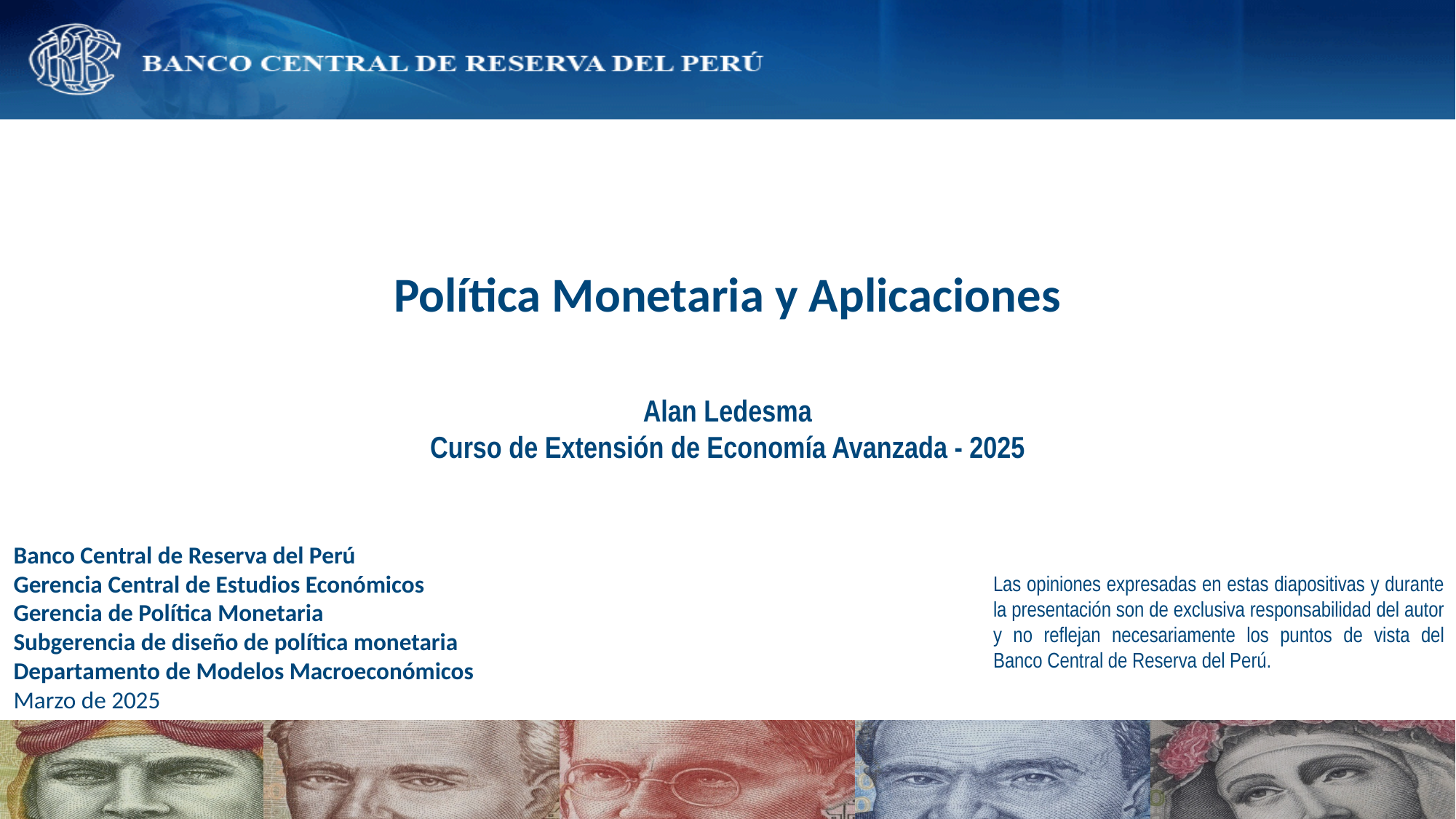

# Política Monetaria y Aplicaciones
Alan Ledesma
Curso de Extensión de Economía Avanzada - 2025
Banco Central de Reserva del Perú
Gerencia Central de Estudios Económicos
Gerencia de Política Monetaria
Subgerencia de diseño de política monetaria
Departamento de Modelos Macroeconómicos
Marzo de 2025

Las opiniones expresadas en estas diapositivas y durante la presentación son de exclusiva responsabilidad del autor y no reflejan necesariamente los puntos de vista del Banco Central de Reserva del Perú.